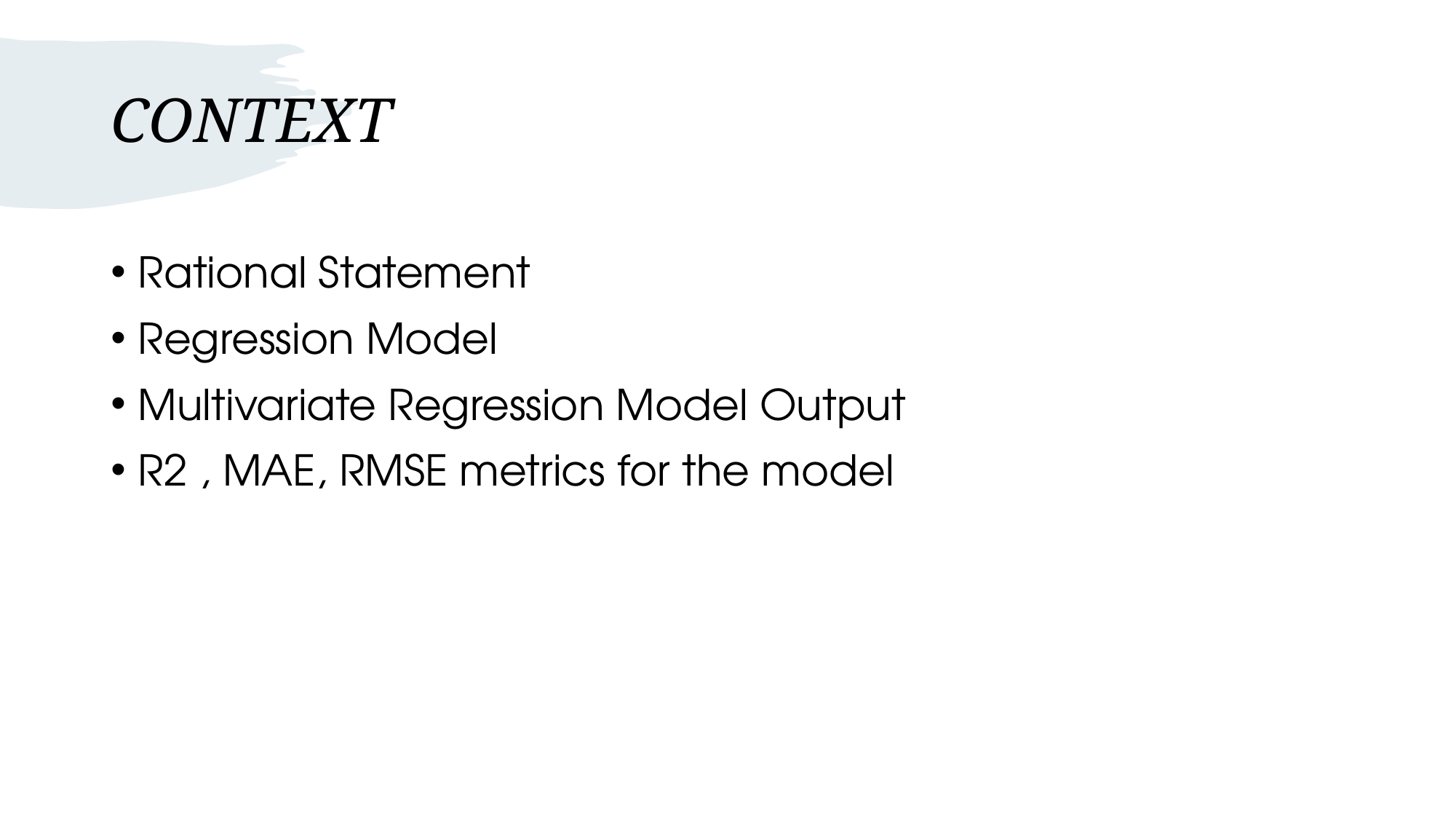

# CONTEXT
Rational Statement
Regression Model
Multivariate Regression Model Output
R2 , MAE, RMSE metrics for the model